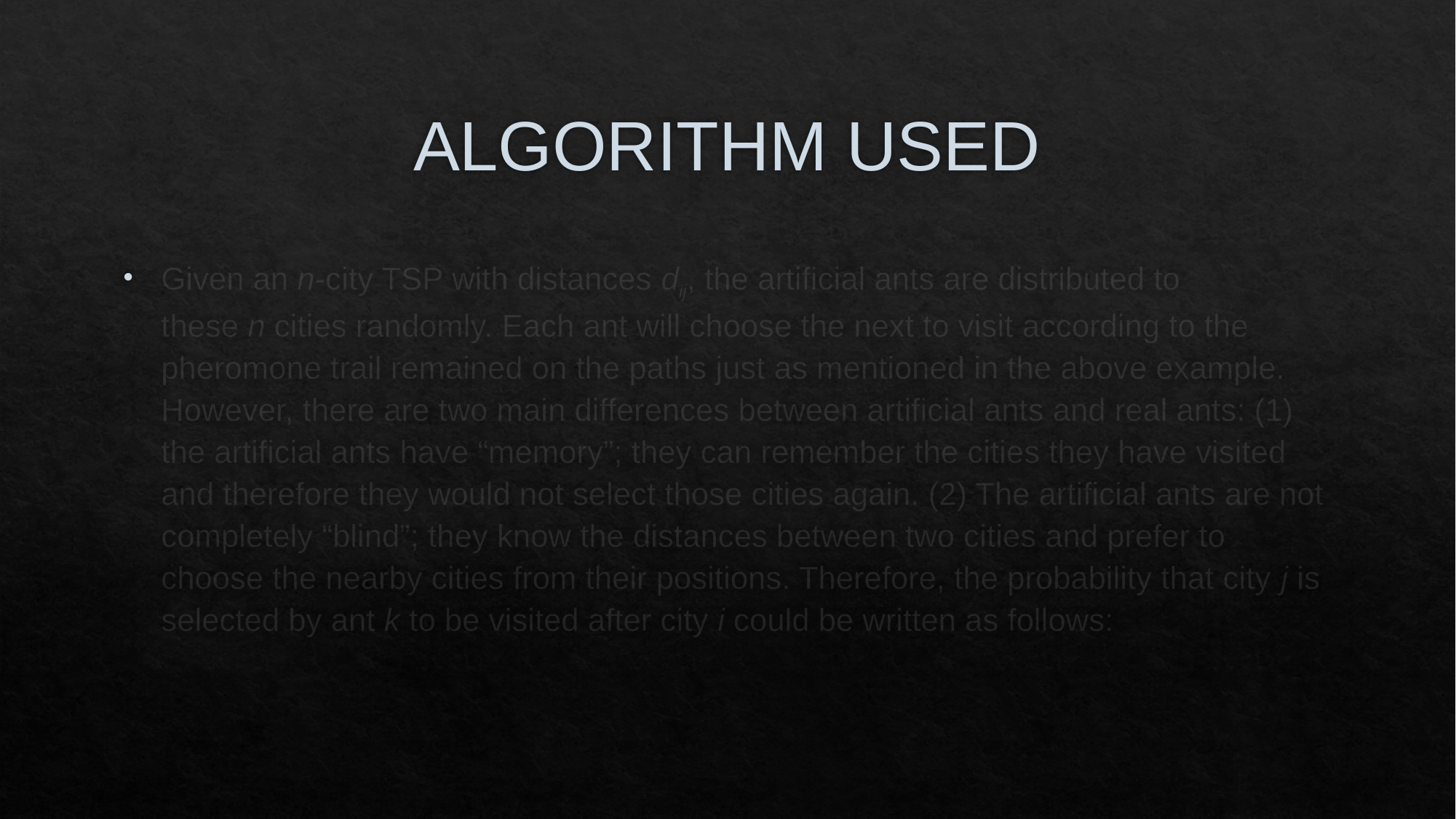

# ALGORITHM USED
Given an n-city TSP with distances dij, the artificial ants are distributed to these n cities randomly. Each ant will choose the next to visit according to the pheromone trail remained on the paths just as mentioned in the above example. However, there are two main differences between artificial ants and real ants: (1) the artificial ants have “memory”; they can remember the cities they have visited and therefore they would not select those cities again. (2) The artificial ants are not completely “blind”; they know the distances between two cities and prefer to choose the nearby cities from their positions. Therefore, the probability that city j is selected by ant k to be visited after city i could be written as follows: